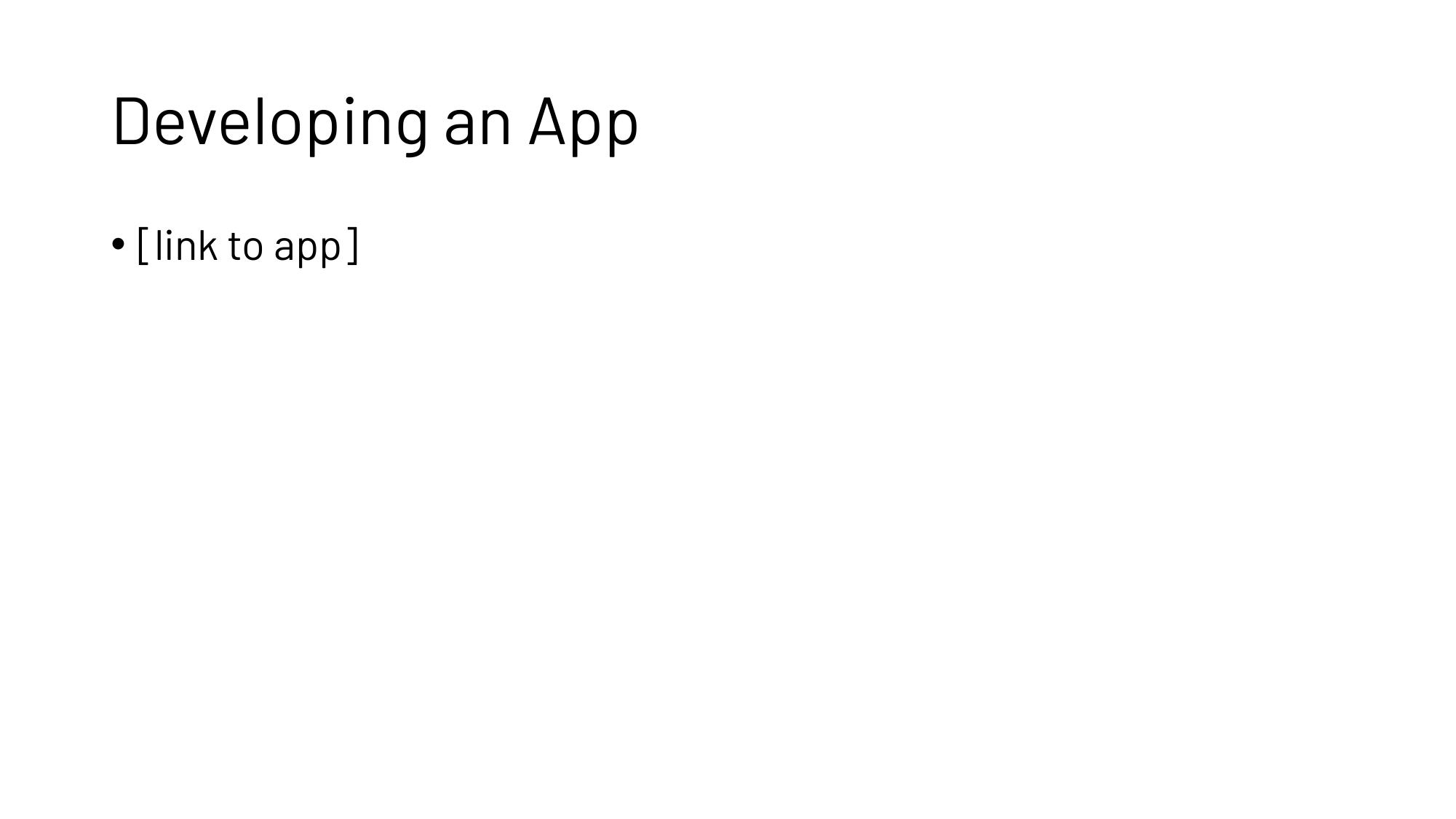

# Developing an App
[link to app]